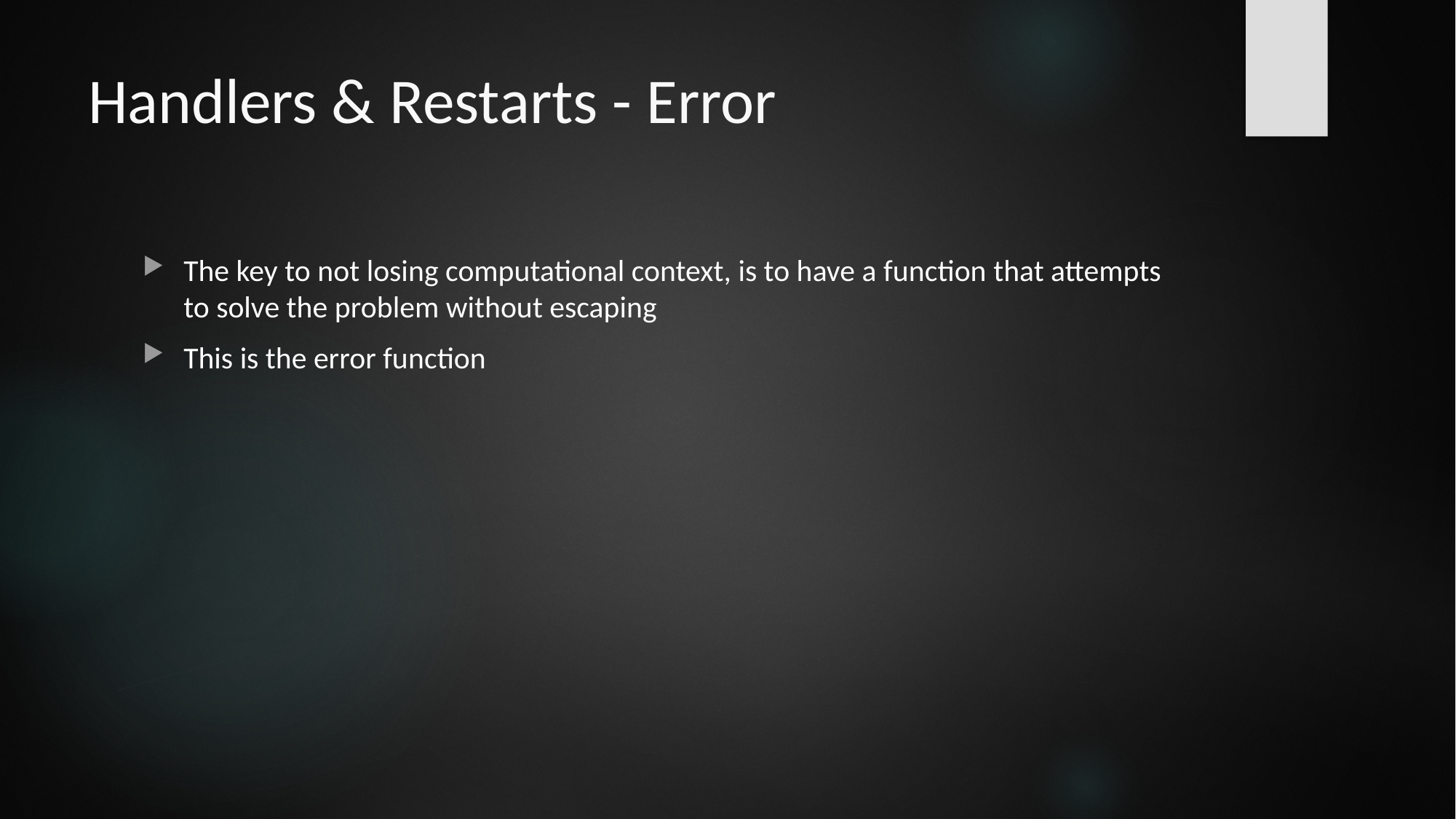

# Handlers & Restarts - Error
The key to not losing computational context, is to have a function that attempts to solve the problem without escaping
This is the error function